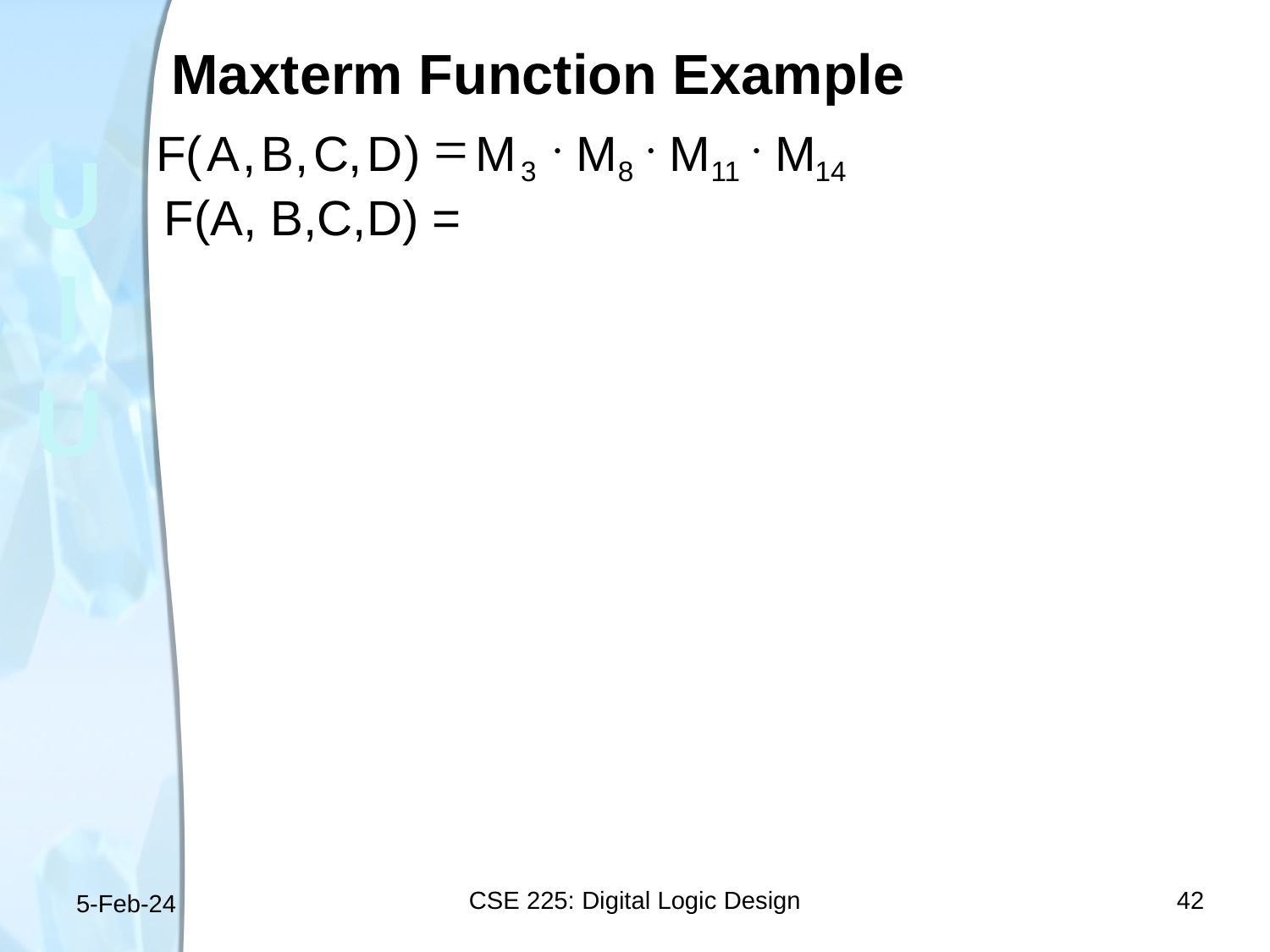

# Maxterm Function Example
=
⋅
⋅
⋅
F
(
A
,
B
,
C
,
D
)
M
 M
 M
 M
 3
  8
  11
  14
 F(A, B,C,D) =
CSE 225: Digital Logic Design
42
5-Feb-24